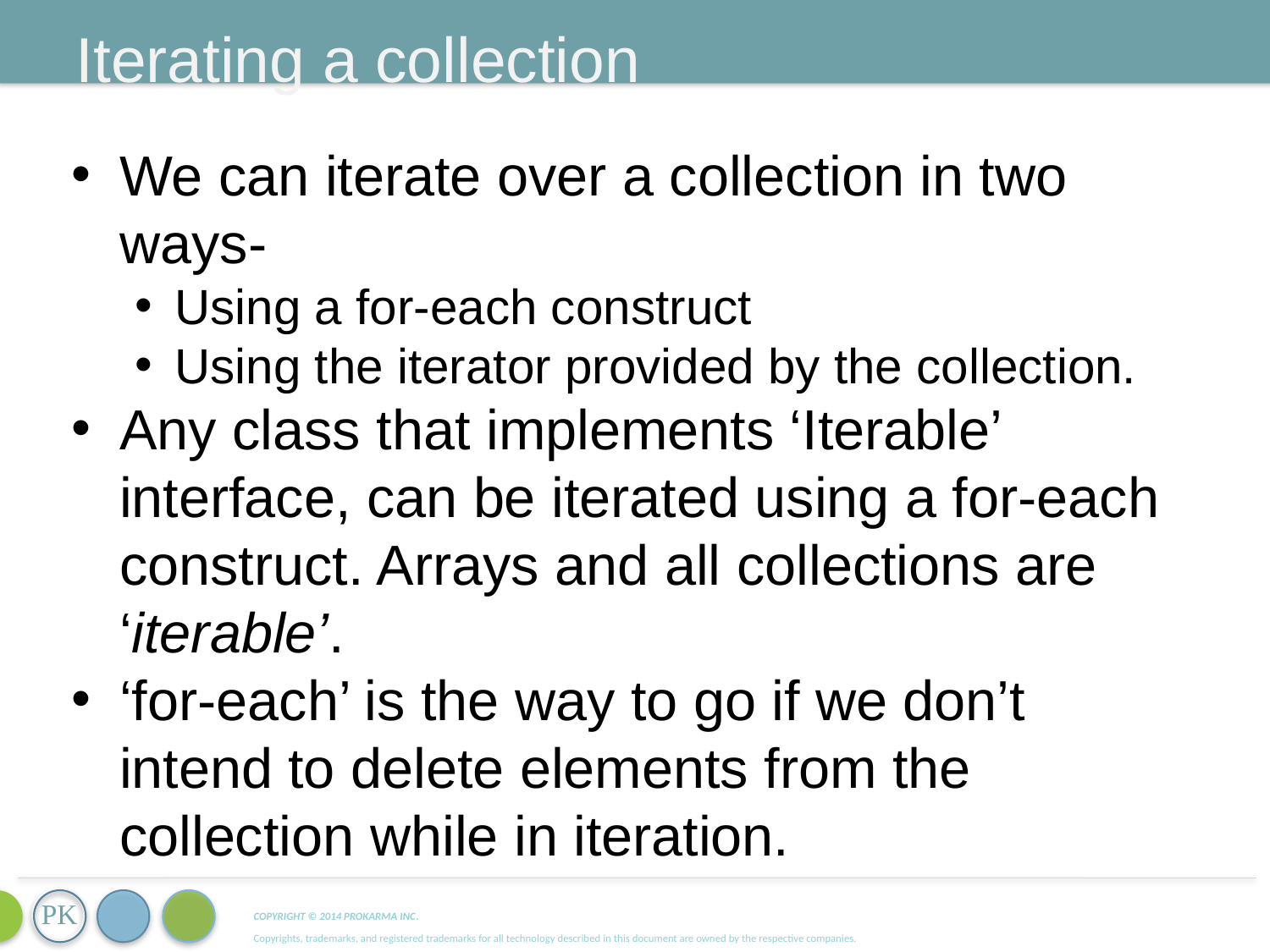

Iterating a collection
We can iterate over a collection in two ways-
Using a for-each construct
Using the iterator provided by the collection.
Any class that implements ‘Iterable’ interface, can be iterated using a for-each construct. Arrays and all collections are ‘iterable’.
‘for-each’ is the way to go if we don’t intend to delete elements from the collection while in iteration.